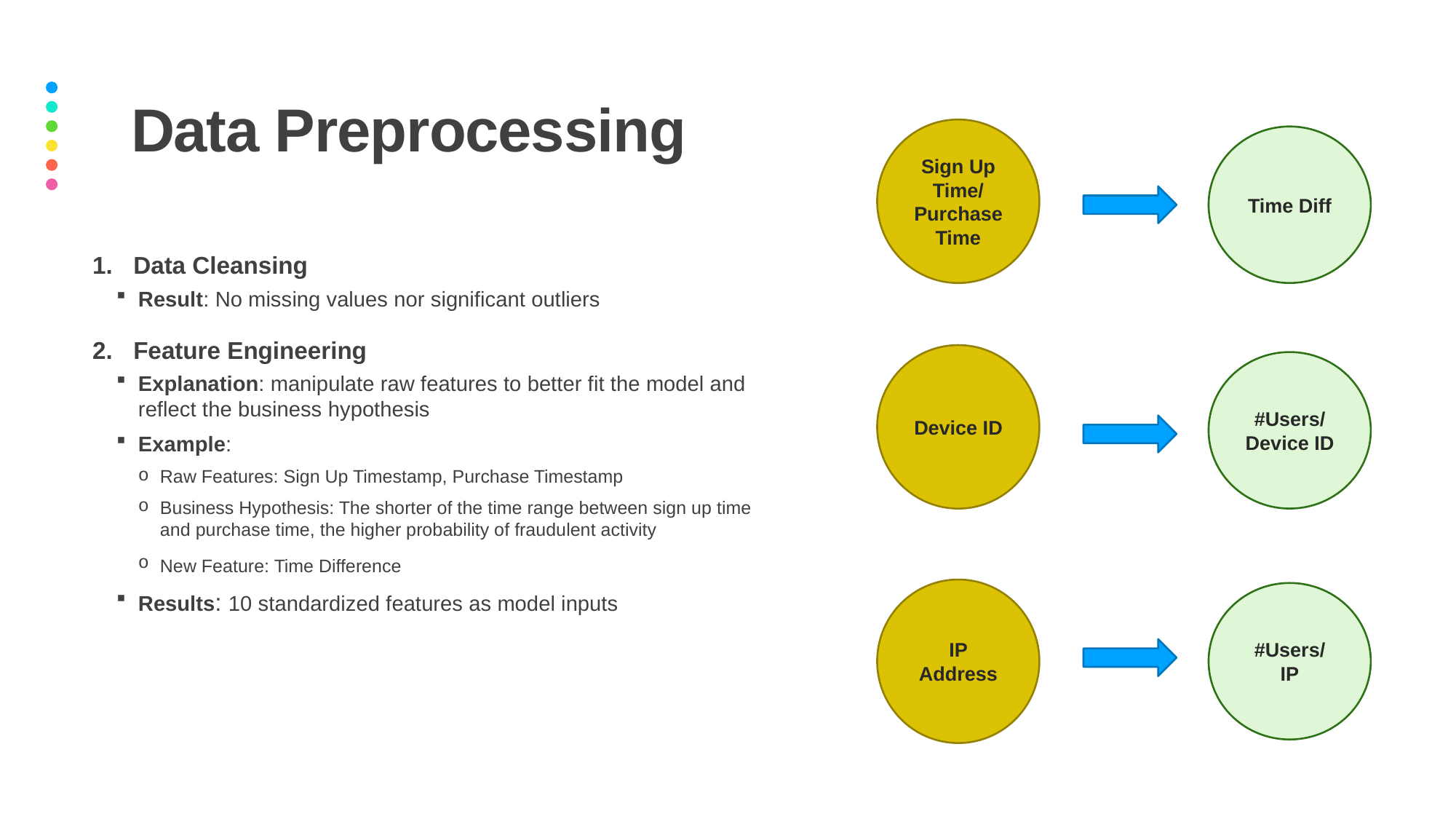

# Data Preprocessing
Sign Up Time/ Purchase Time
Time Diff

Device ID
#Users/
Device ID

IP Address
#Users/
IP

Data Cleansing
Result: No missing values nor significant outliers
Feature Engineering
Explanation: manipulate raw features to better fit the model and reflect the business hypothesis
Example:
Raw Features: Sign Up Timestamp, Purchase Timestamp
Business Hypothesis: The shorter of the time range between sign up time and purchase time, the higher probability of fraudulent activity
New Feature: Time Difference
Results: 10 standardized features as model inputs